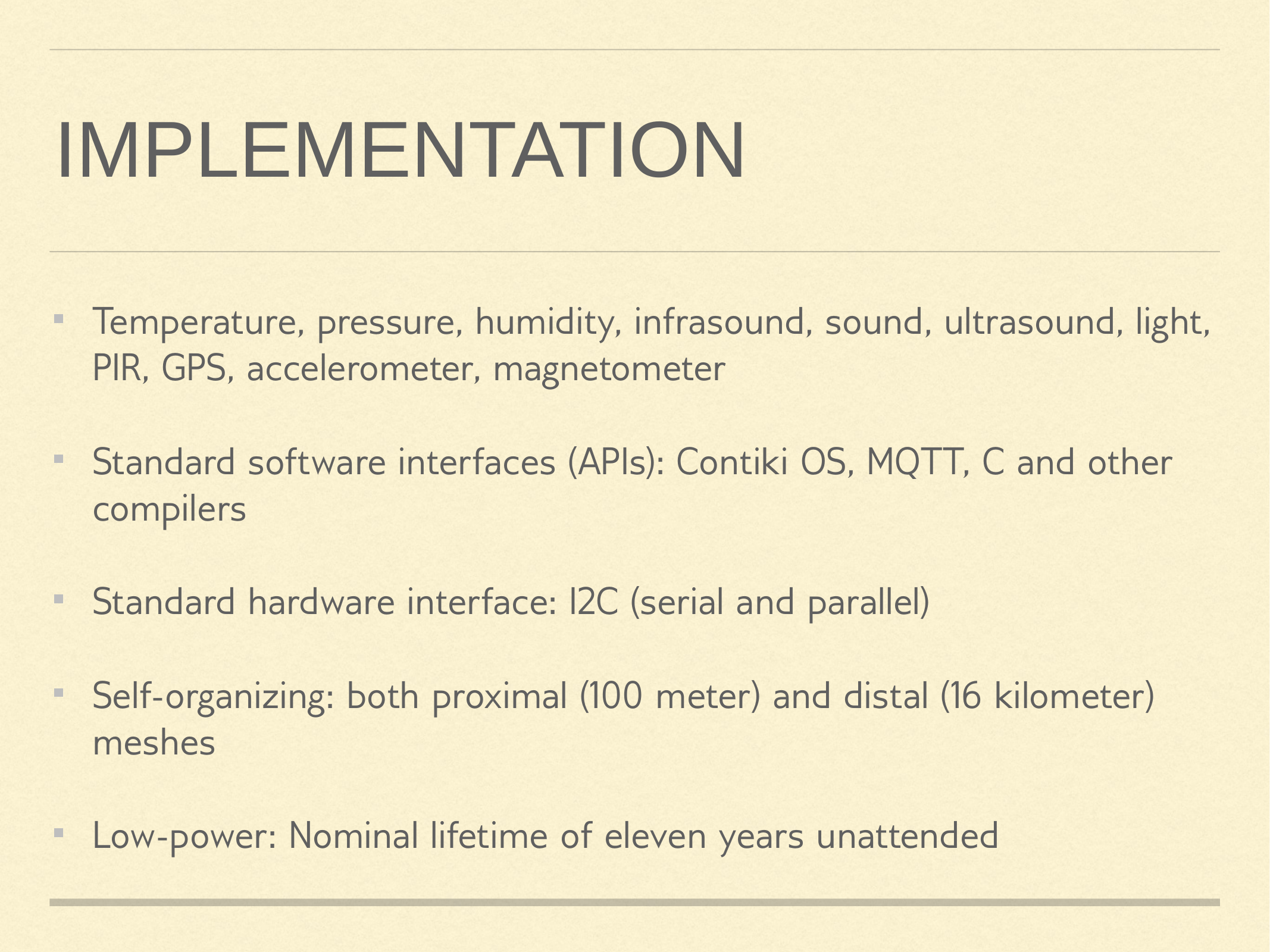

# Implementation
Temperature, pressure, humidity, infrasound, sound, ultrasound, light, PIR, GPS, accelerometer, magnetometer
Standard software interfaces (APIs): Contiki OS, MQTT, C and other compilers
Standard hardware interface: I2C (serial and parallel)
Self-organizing: both proximal (100 meter) and distal (16 kilometer) meshes
Low-power: Nominal lifetime of eleven years unattended